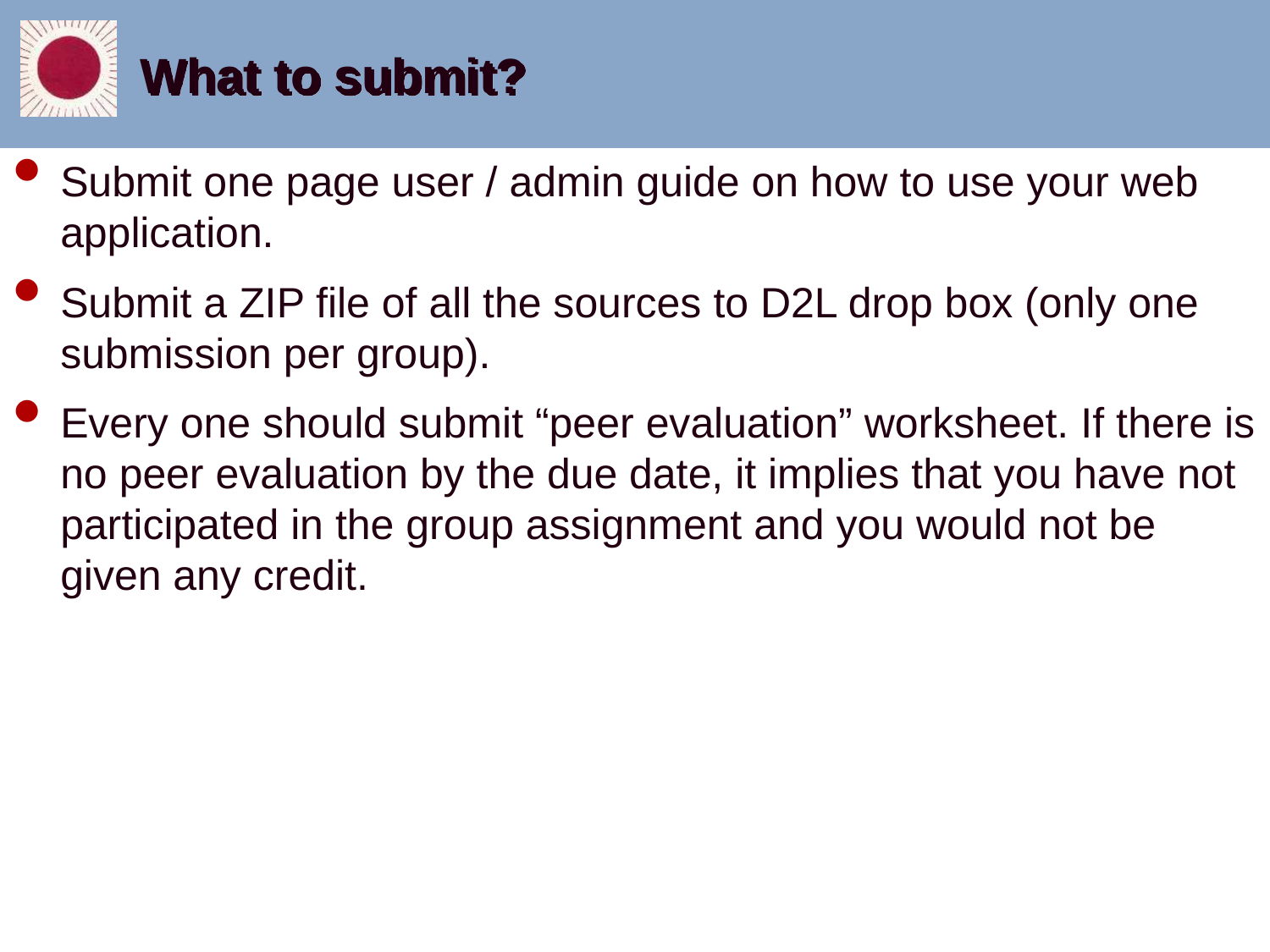

# What to submit?
Submit one page user / admin guide on how to use your web application.
Submit a ZIP file of all the sources to D2L drop box (only one submission per group).
Every one should submit “peer evaluation” worksheet. If there is no peer evaluation by the due date, it implies that you have not participated in the group assignment and you would not be given any credit.